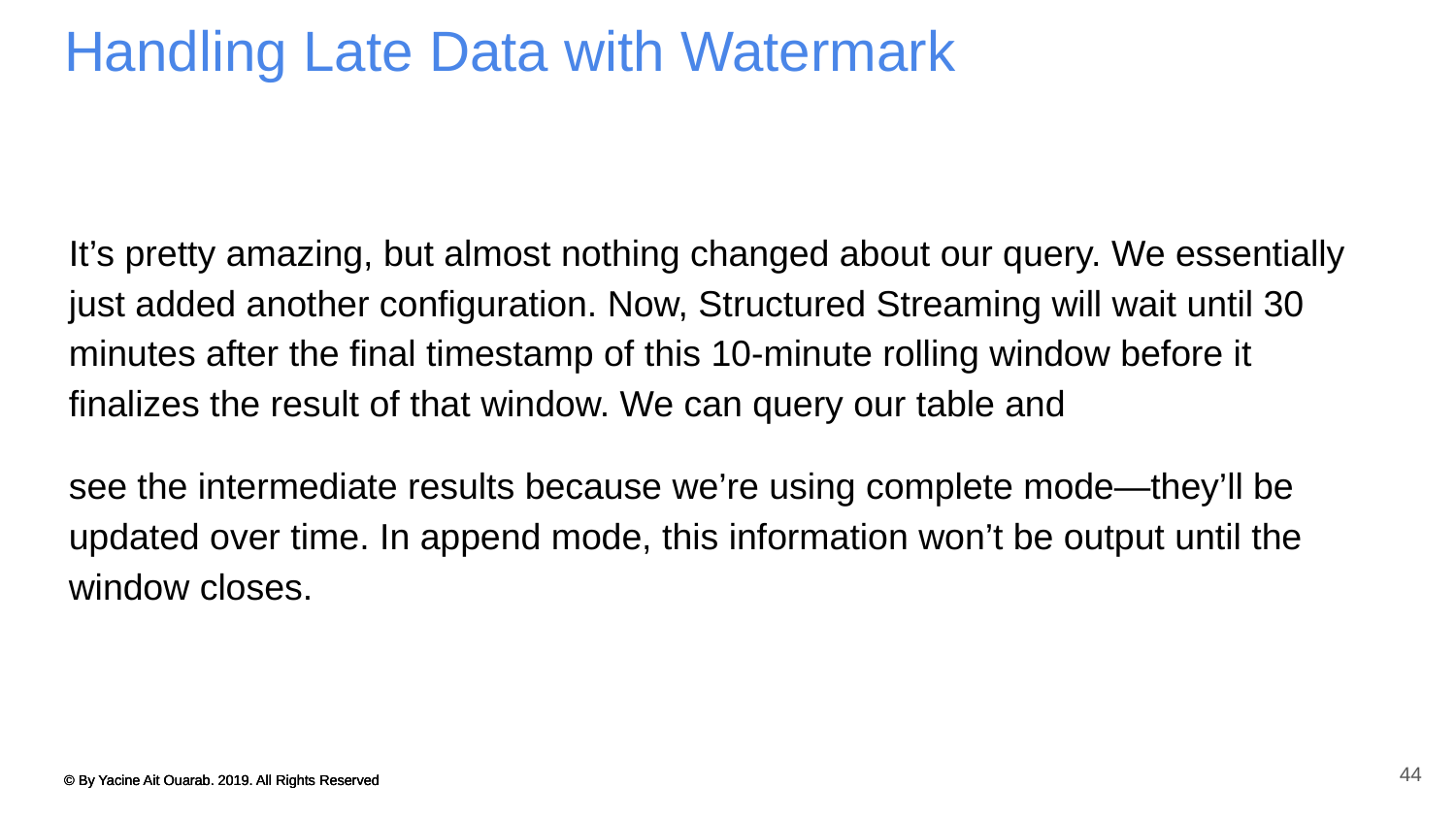

# Handling Late Data with Watermark
It’s pretty amazing, but almost nothing changed about our query. We essentially just added another configuration. Now, Structured Streaming will wait until 30 minutes after the final timestamp of this 10-minute rolling window before it finalizes the result of that window. We can query our table and
see the intermediate results because we’re using complete mode—they’ll be updated over time. In append mode, this information won’t be output until the window closes.
44